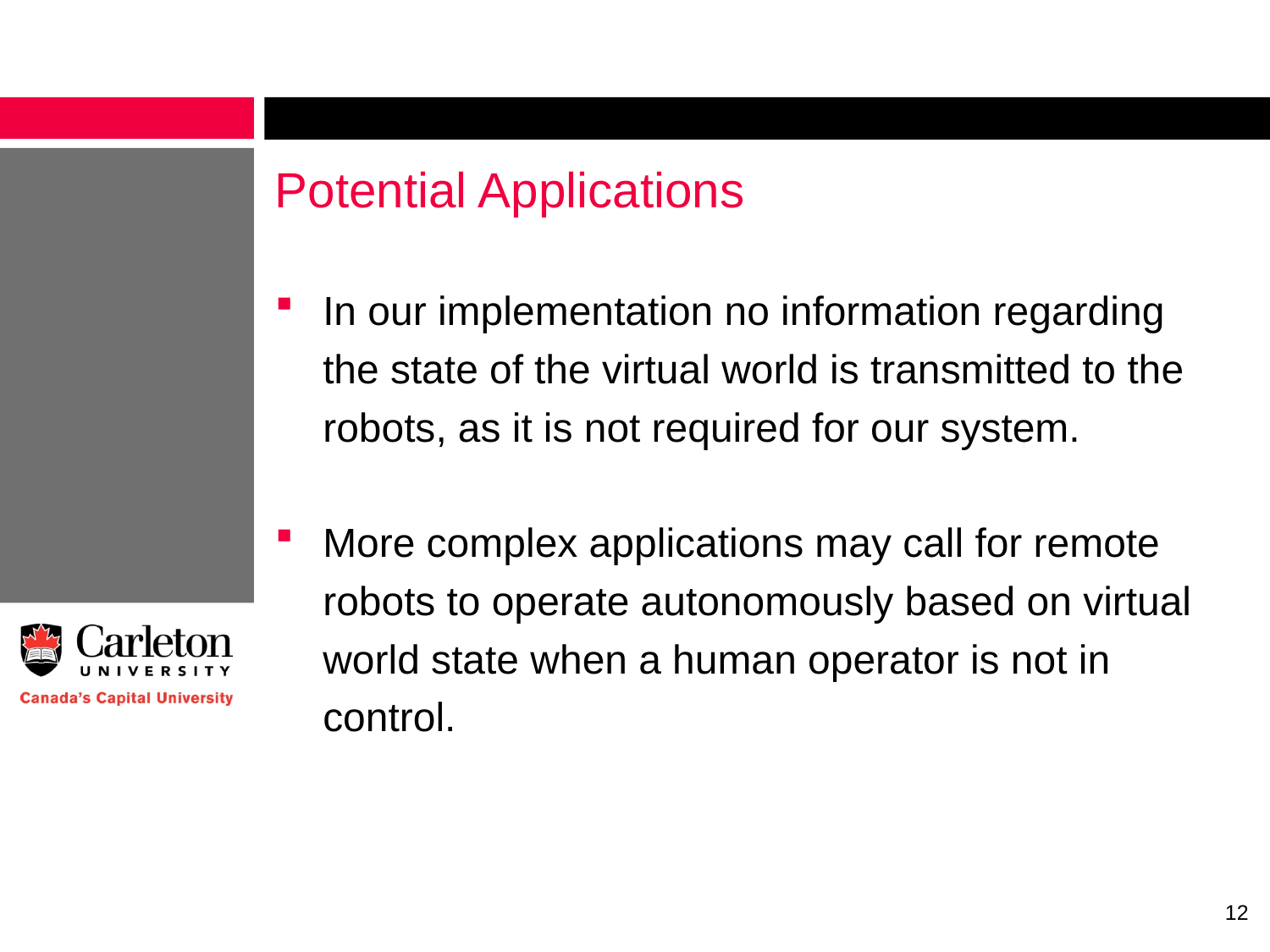

# Potential Applications
In our implementation no information regarding the state of the virtual world is transmitted to the robots, as it is not required for our system.
More complex applications may call for remote robots to operate autonomously based on virtual world state when a human operator is not in control.
12